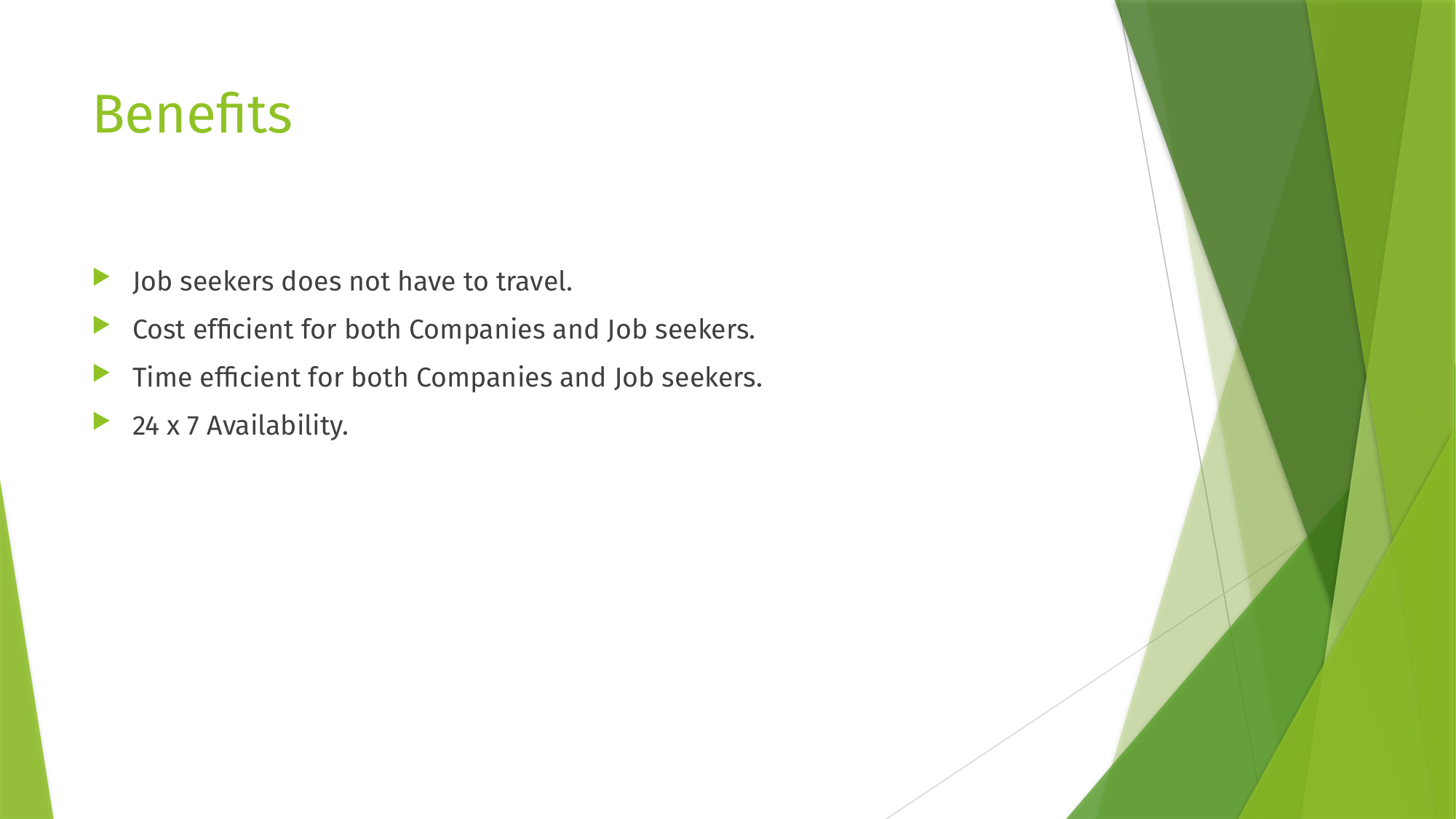

# Benefits
Job seekers does not have to travel.
Cost efficient for both Companies and Job seekers.
Time efficient for both Companies and Job seekers.
24 x 7 Availability.